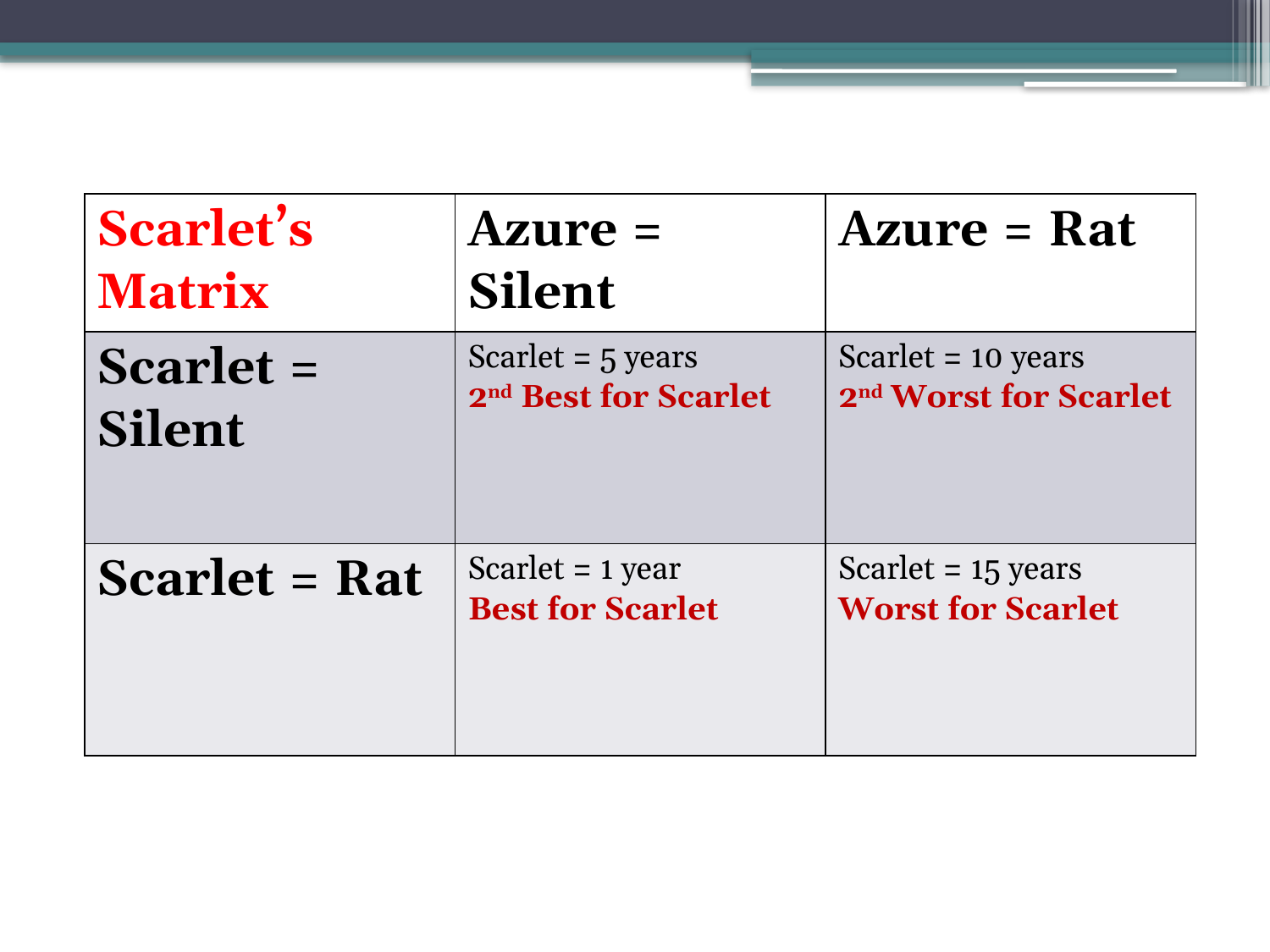

| Scarlet’s Matrix | Azure = Silent | Azure = Rat |
| --- | --- | --- |
| Scarlet = Silent | Scarlet = 5 years 2nd Best for Scarlet | Scarlet = 10 years 2nd Worst for Scarlet |
| Scarlet = Rat | Scarlet = 1 year Best for Scarlet | Scarlet = 15 years Worst for Scarlet |